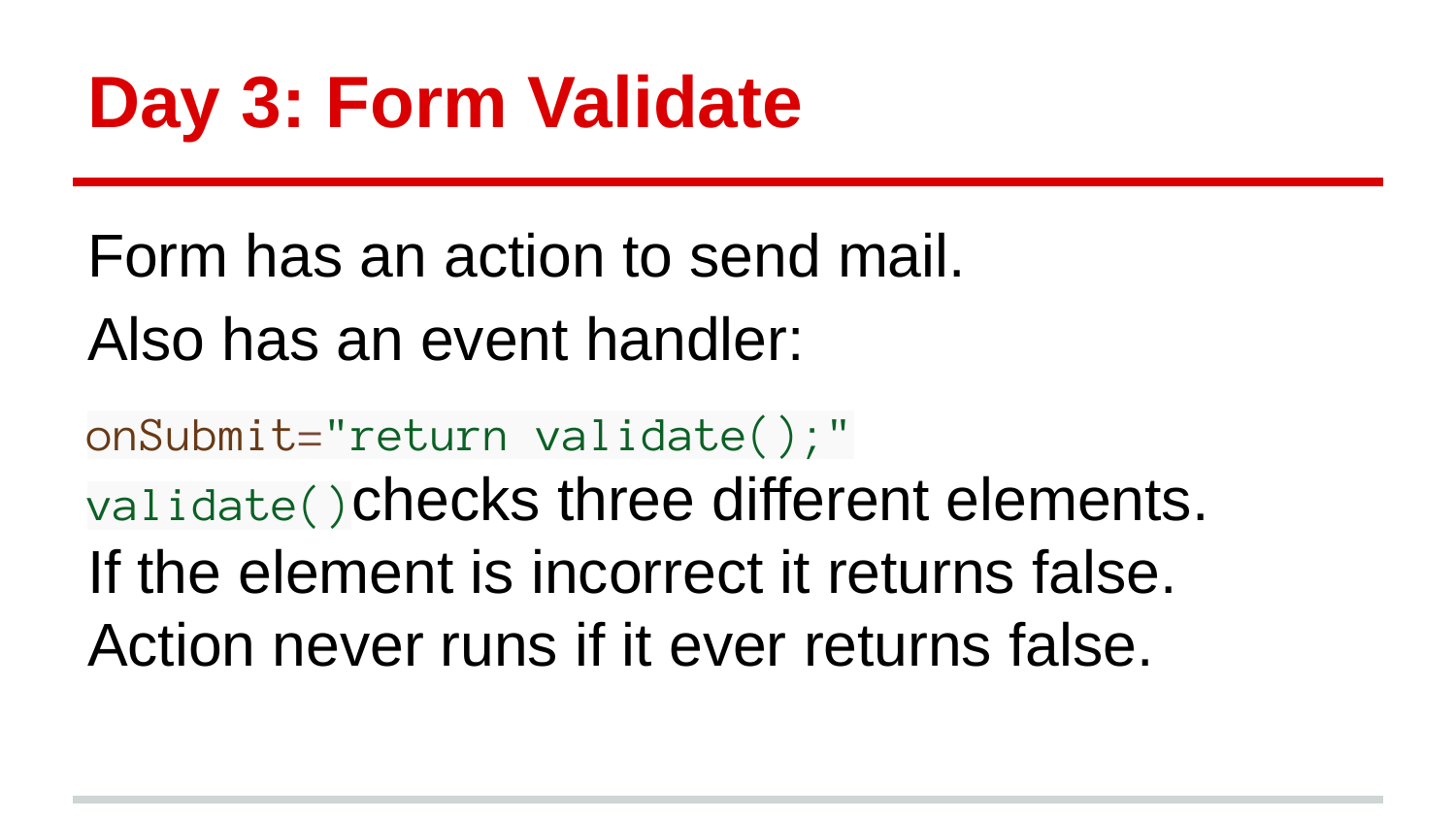

# Day 3: Form Validate
Form has an action to send mail.
Also has an event handler:
onSubmit="return validate();"
validate()checks three different elements.
If the element is incorrect it returns false.
Action never runs if it ever returns false.